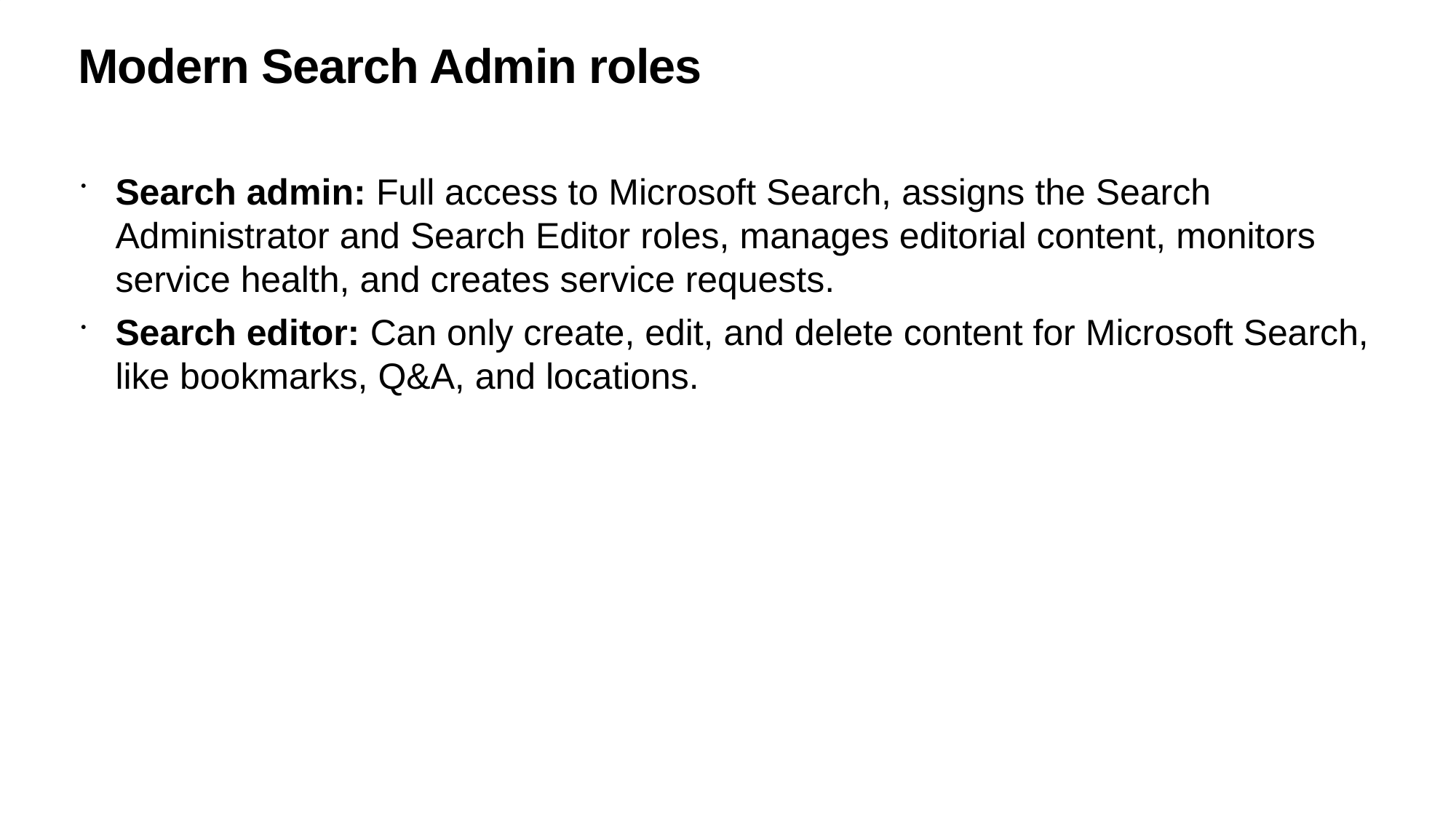

# Modern Search Admin roles
Search admin: Full access to Microsoft Search, assigns the Search Administrator and Search Editor roles, manages editorial content, monitors service health, and creates service requests.
Search editor: Can only create, edit, and delete content for Microsoft Search, like bookmarks, Q&A, and locations.